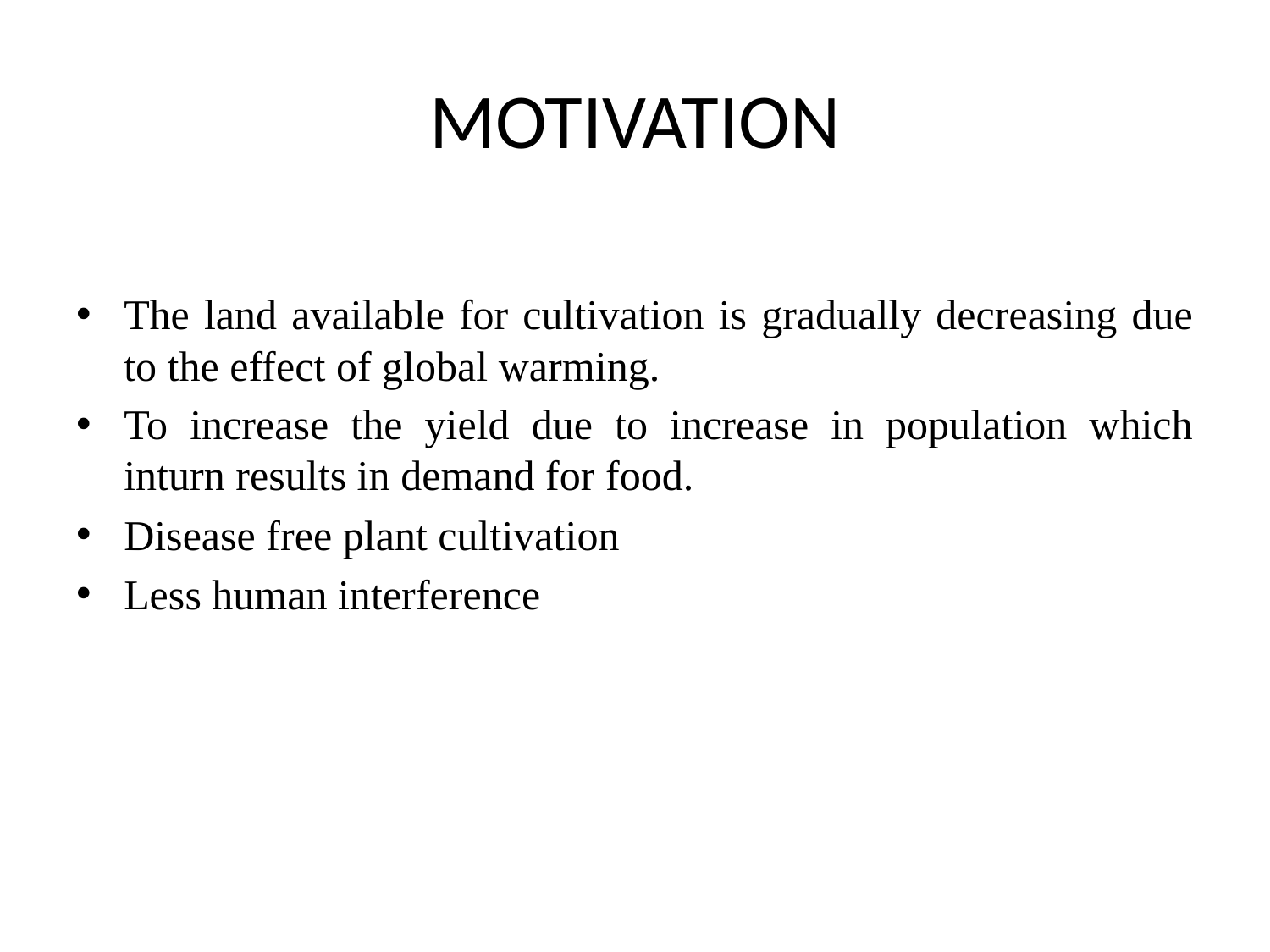

# MOTIVATION

The land available for cultivation is gradually decreasing due to the effect of global warming.
To increase the yield due to increase in population which inturn results in demand for food.
Disease free plant cultivation
Less human interference